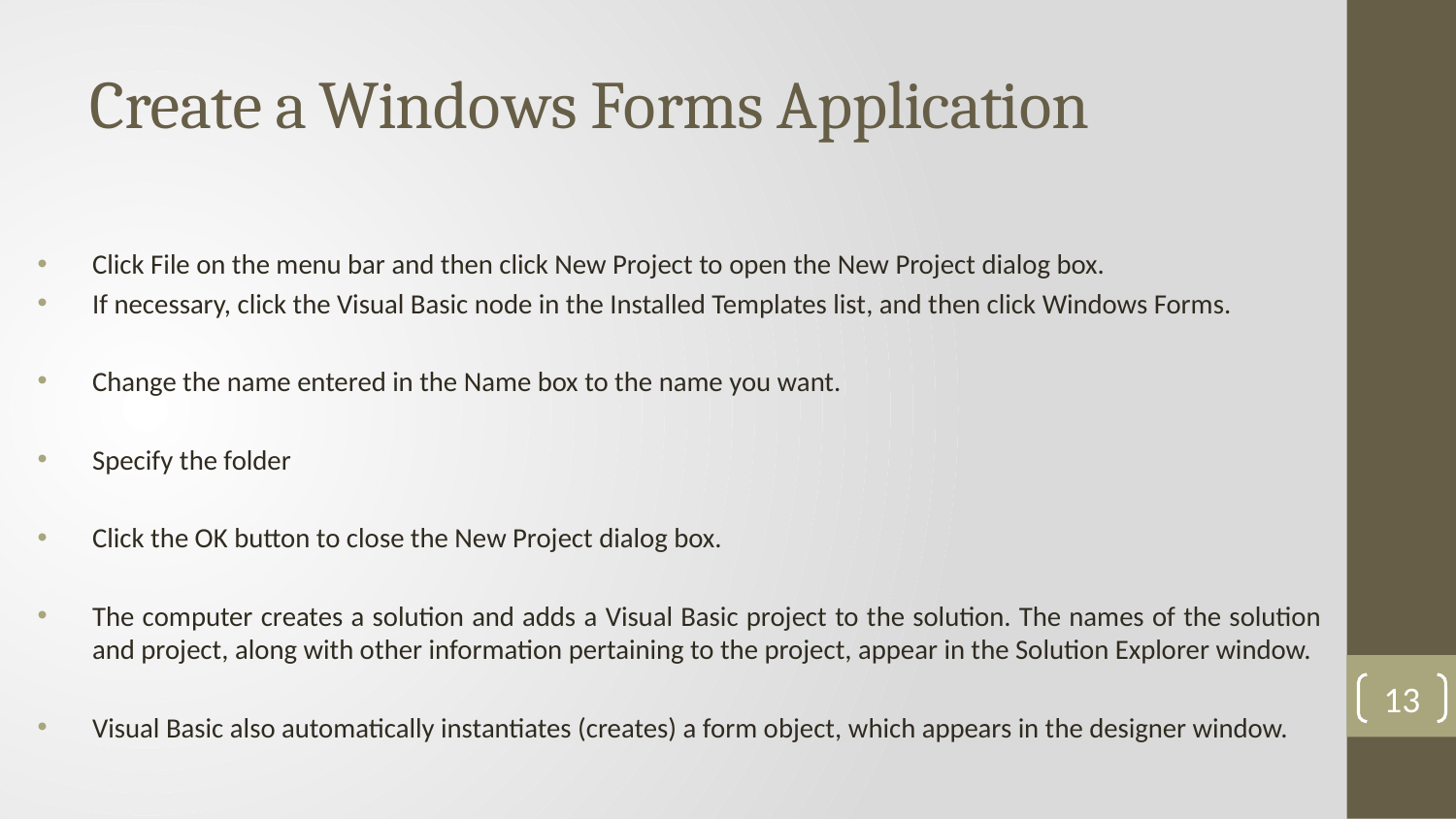

# Create a Windows Forms Application
Click File on the menu bar and then click New Project to open the New Project dialog box.
If necessary, click the Visual Basic node in the Installed Templates list, and then click Windows Forms.

Change the name entered in the Name box to the name you want.

Specify the folder

Click the OK button to close the New Project dialog box.

The computer creates a solution and adds a Visual Basic project to the solution. The names of the solution and project, along with other information pertaining to the project, appear in the Solution Explorer window.

Visual Basic also automatically instantiates (creates) a form object, which appears in the designer window.
13